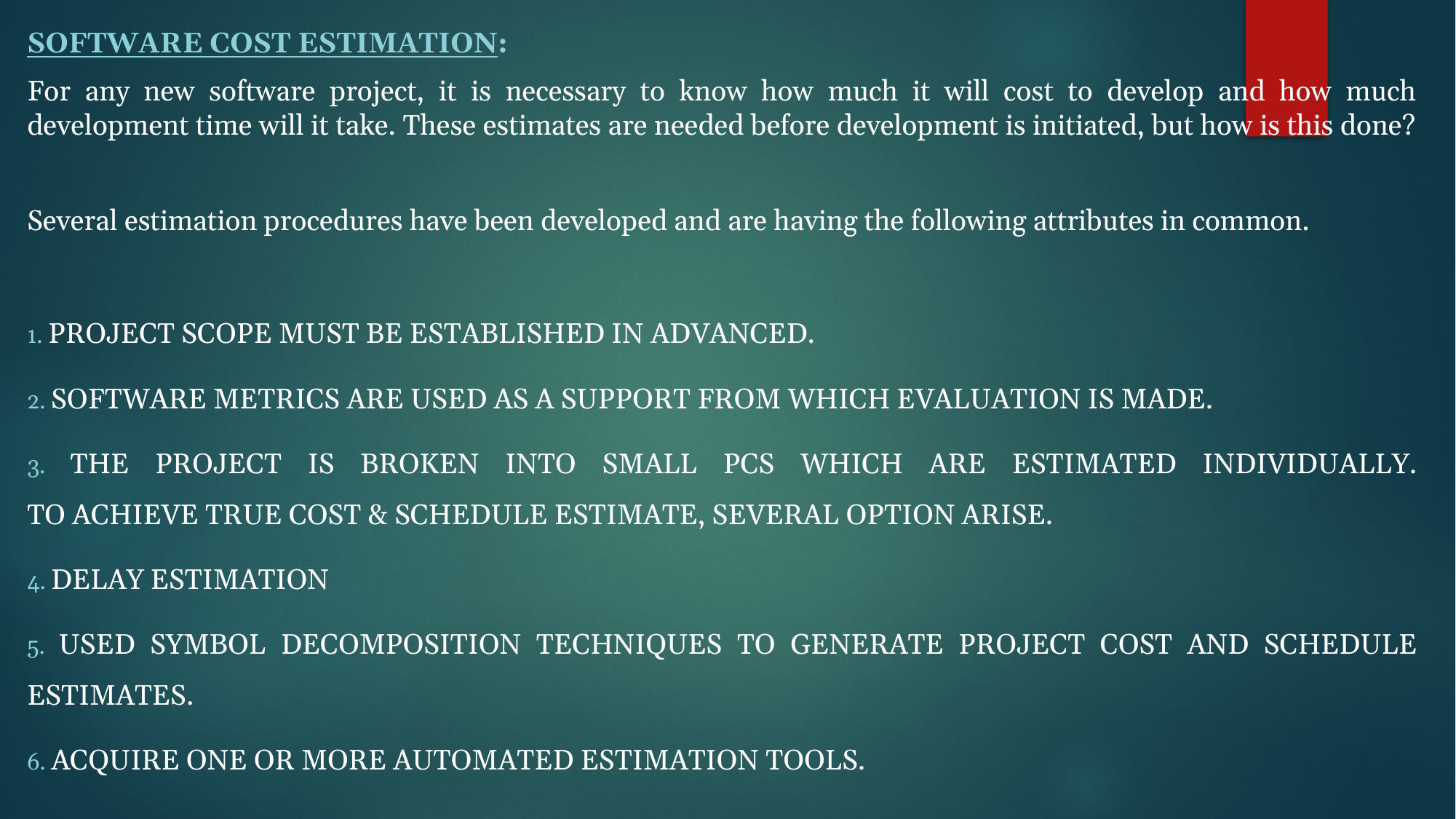

Software Cost Estimation:
For any new software project, it is necessary to know how much it will cost to develop and how much development time will it take. These estimates are needed before development is initiated, but how is this done?

Several estimation procedures have been developed and are having the following attributes in common.

 Project scope must be established in advanced.
 Software metrics are used as a support from which evaluation is made.
 The project is broken into small PCs which are estimated individually.
To achieve true cost & schedule estimate, several option arise.
 Delay estimation
 Used symbol decomposition techniques to generate project cost and schedule estimates.
 Acquire one or more automated estimation tools.